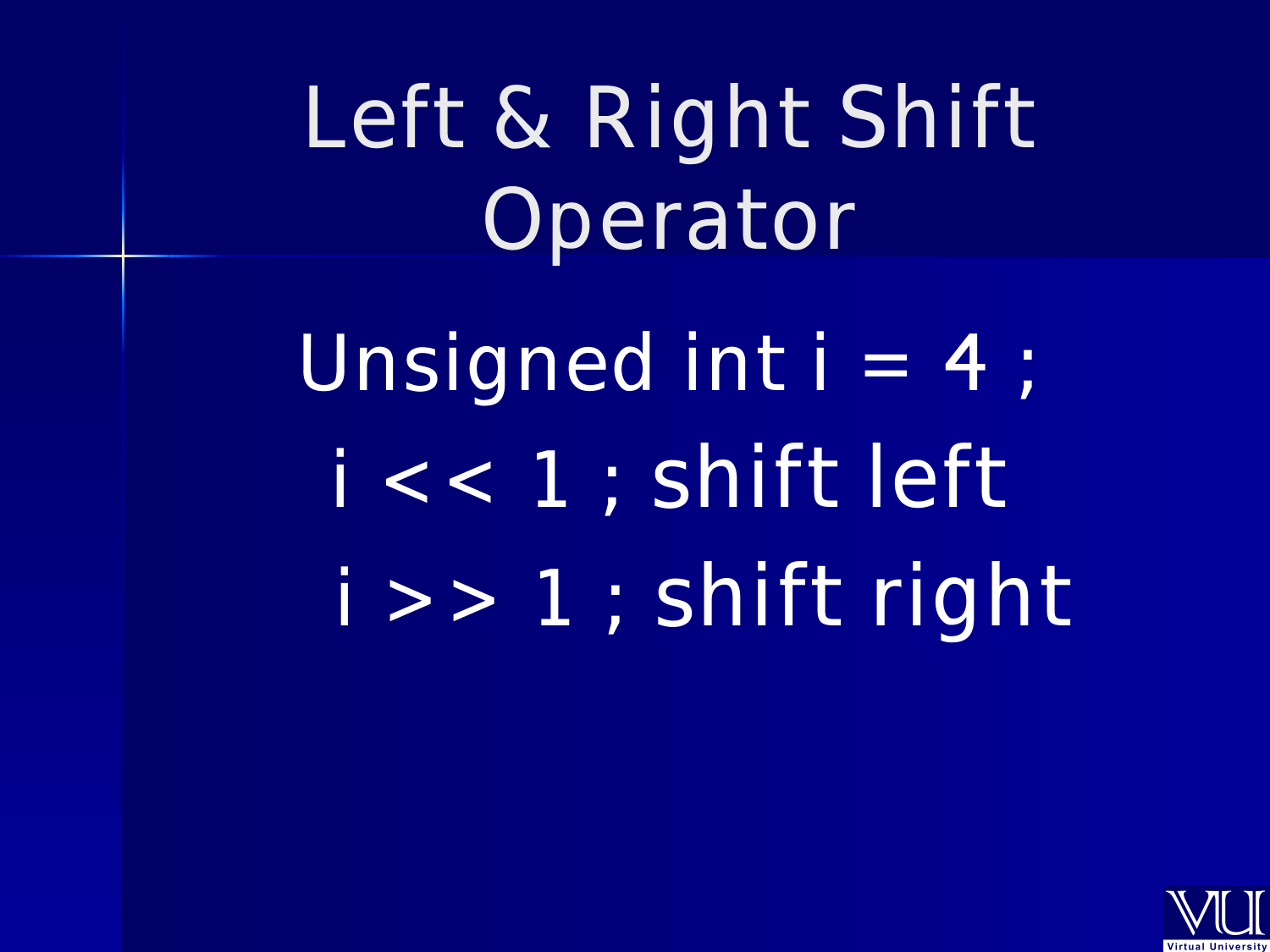

# Left & Right Shift Operator
Unsigned int i = 4 ;
i << 1 ; shift left
   i >> 1 ; shift right